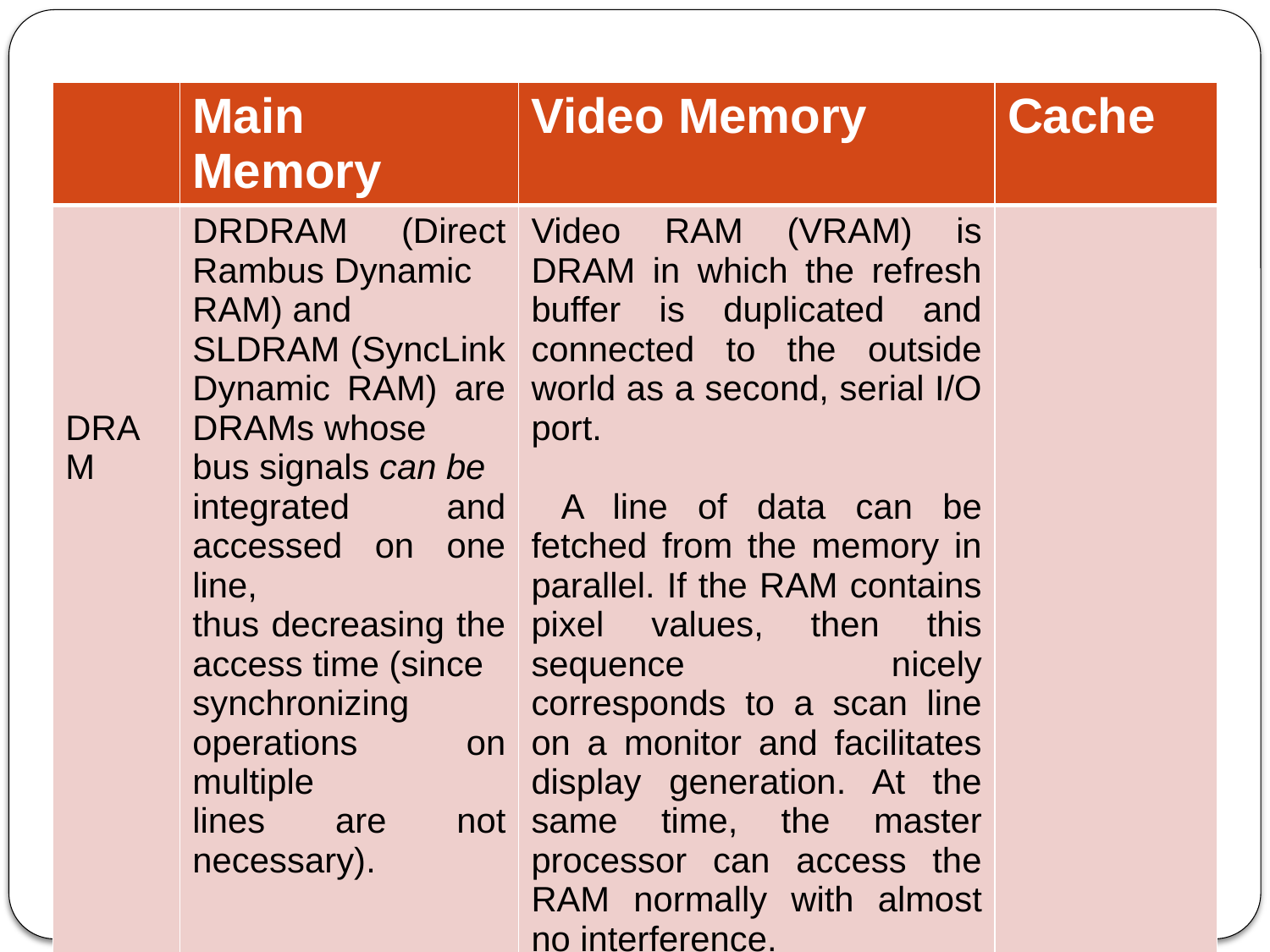

|  | Main Memory | Video Memory | Cache |
| --- | --- | --- | --- |
| DRAM | DRDRAM (Direct Rambus Dynamic RAM) and SLDRAM (SyncLink Dynamic RAM) are DRAMs whose bus signals can be integrated and accessed on one line, thus decreasing the access time (since synchronizing operations on multiple lines are not necessary). | Video RAM (VRAM) is DRAM in which the refresh buffer is duplicated and connected to the outside world as a second, serial I/O port. A line of data can be fetched from the memory in parallel. If the RAM contains pixel values, then this sequence nicely corresponds to a scan line on a monitor and facilitates display generation. At the same time, the master processor can access the RAM normally with almost no interference. |  |